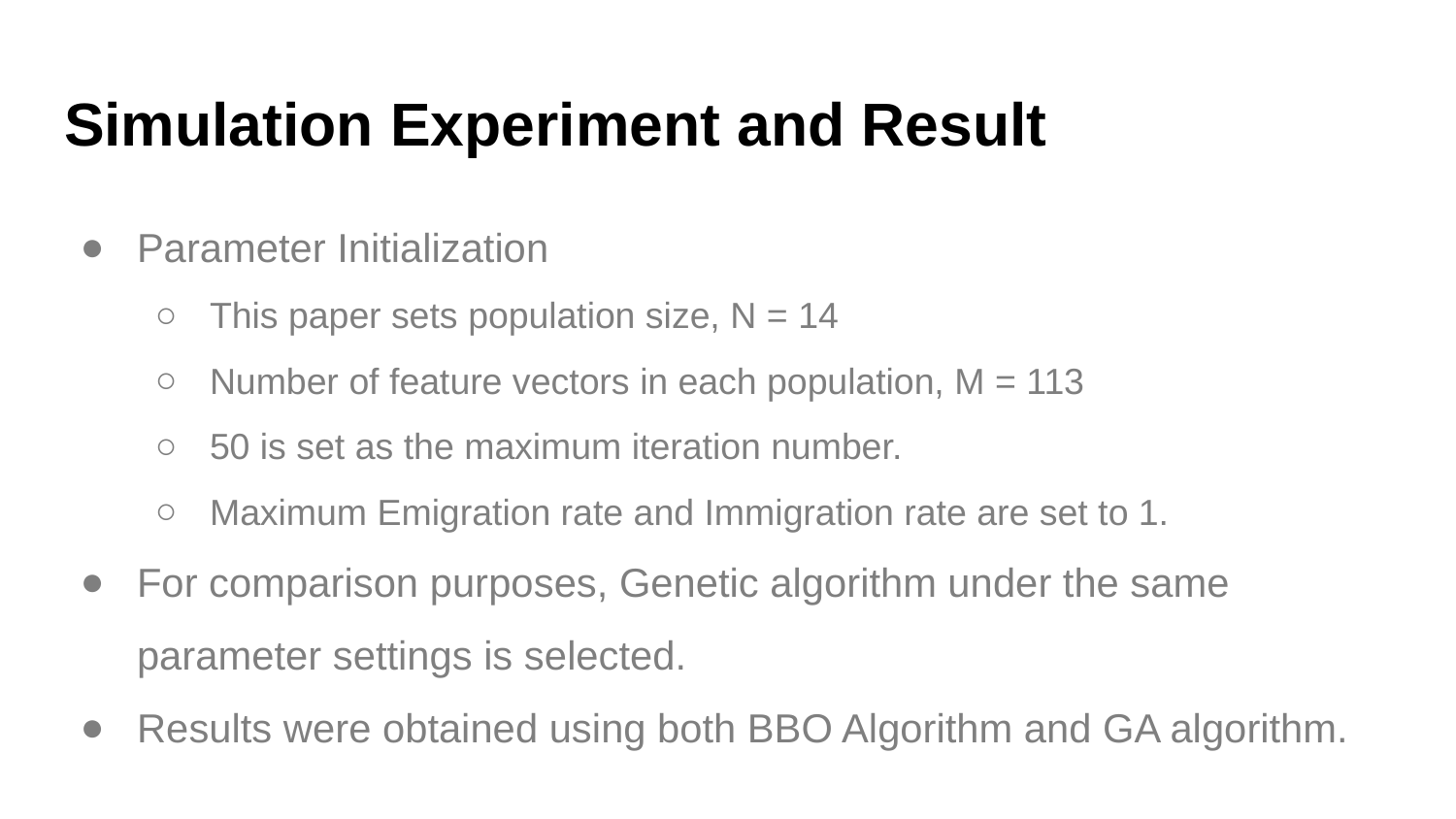

# Simulation Experiment and Result
Parameter Initialization
This paper sets population size, N = 14
Number of feature vectors in each population, M = 113
50 is set as the maximum iteration number.
Maximum Emigration rate and Immigration rate are set to 1.
For comparison purposes, Genetic algorithm under the same parameter settings is selected.
Results were obtained using both BBO Algorithm and GA algorithm.